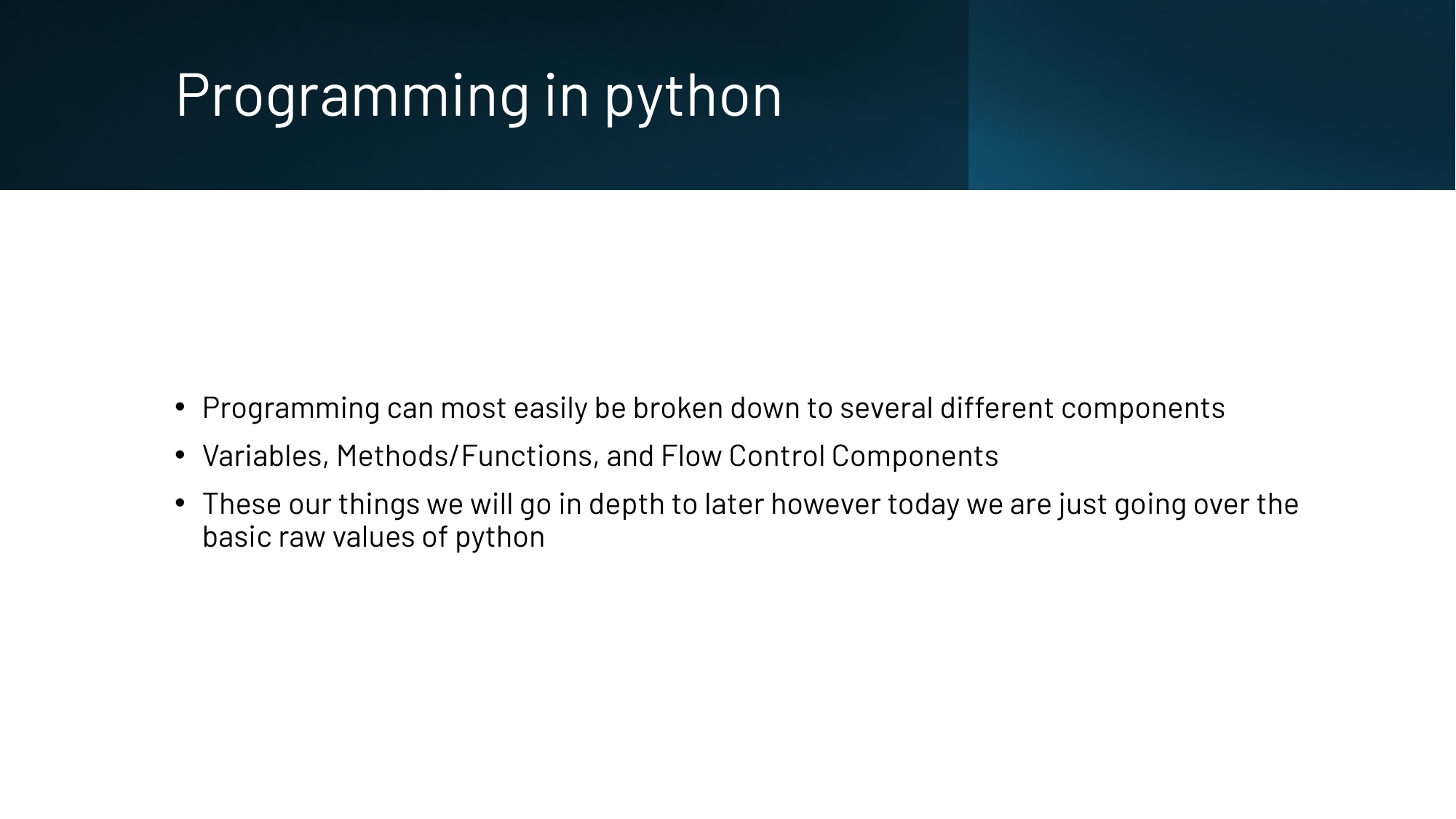

# Programming in python
Programming can most easily be broken down to several different components
Variables, Methods/Functions, and Flow Control Components
These our things we will go in depth to later however today we are just going over the basic raw values of python